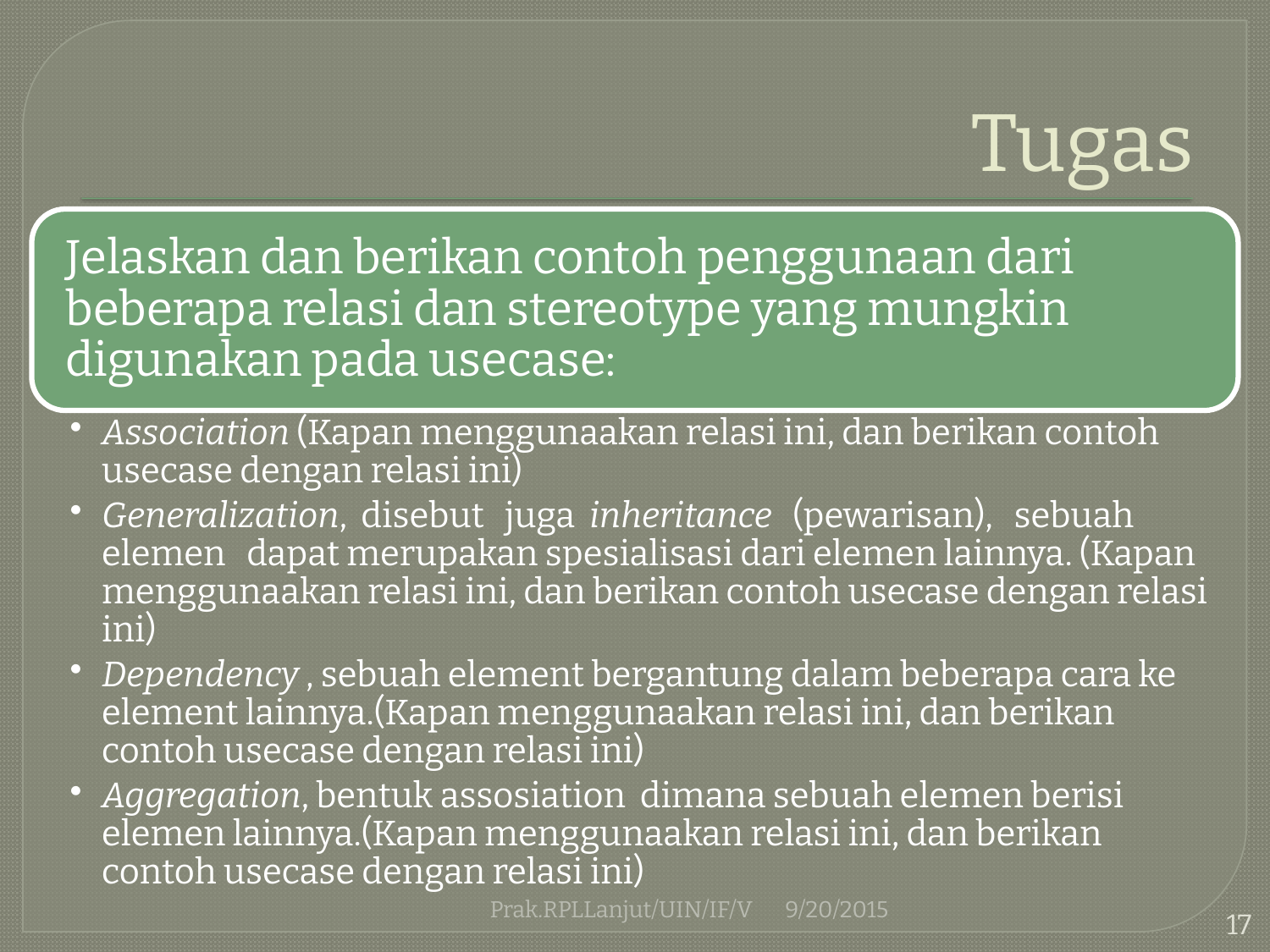

# Tugas
Jelaskan dan berikan contoh penggunaan dari beberapa relasi dan stereotype yang mungkin digunakan pada usecase:
Association (Kapan menggunaakan relasi ini, dan berikan contoh usecase dengan relasi ini)
Generalization,  disebut   juga  inheritance   (pewarisan),   sebuah   elemen   dapat merupakan spesialisasi dari elemen lainnya. (Kapan menggunaakan relasi ini, dan berikan contoh usecase dengan relasi ini)
Dependency , sebuah element bergantung dalam beberapa cara ke element lainnya.(Kapan menggunaakan relasi ini, dan berikan contoh usecase dengan relasi ini)
Aggregation, bentuk assosiation  dimana sebuah elemen berisi elemen lainnya.(Kapan menggunaakan relasi ini, dan berikan contoh usecase dengan relasi ini)
Prak.RPLLanjut/UIN/IF/V
9/20/2015
17